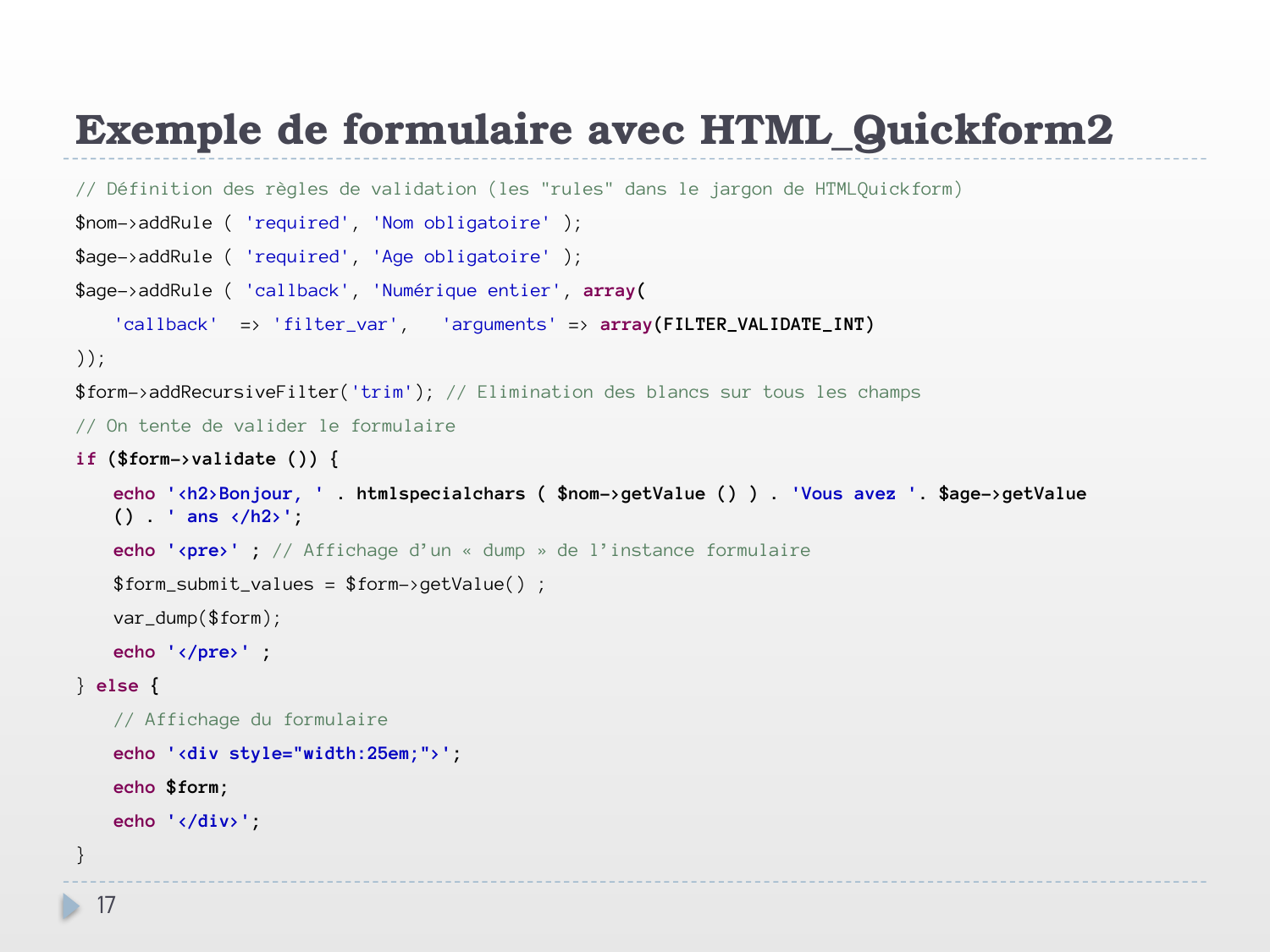

Exemple de formulaire avec HTML_Quickform2
// Définition des règles de validation (les "rules" dans le jargon de HTMLQuickform)
$nom->addRule ( 'required', 'Nom obligatoire' );
$age->addRule ( 'required', 'Age obligatoire' );
$age->addRule ( 'callback', 'Numérique entier', array(
	'callback'  => 'filter_var',   'arguments' => array(FILTER_VALIDATE_INT)
));
$form->addRecursiveFilter('trim'); // Elimination des blancs sur tous les champs
// On tente de valider le formulaire
if ($form->validate ()) {
	echo '<h2>Bonjour, ' . htmlspecialchars ( $nom->getValue () ) . 'Vous avez '. $age->getValue () . ' ans </h2>';
	echo '<pre>' ; // Affichage d’un « dump » de l’instance formulaire
	$form_submit_values = $form->getValue() ;
	var_dump($form);
	echo '</pre>' ;
} else {
	// Affichage du formulaire
	echo '<div style="width:25em;">';
	echo $form;
	echo '</div>';
}

17